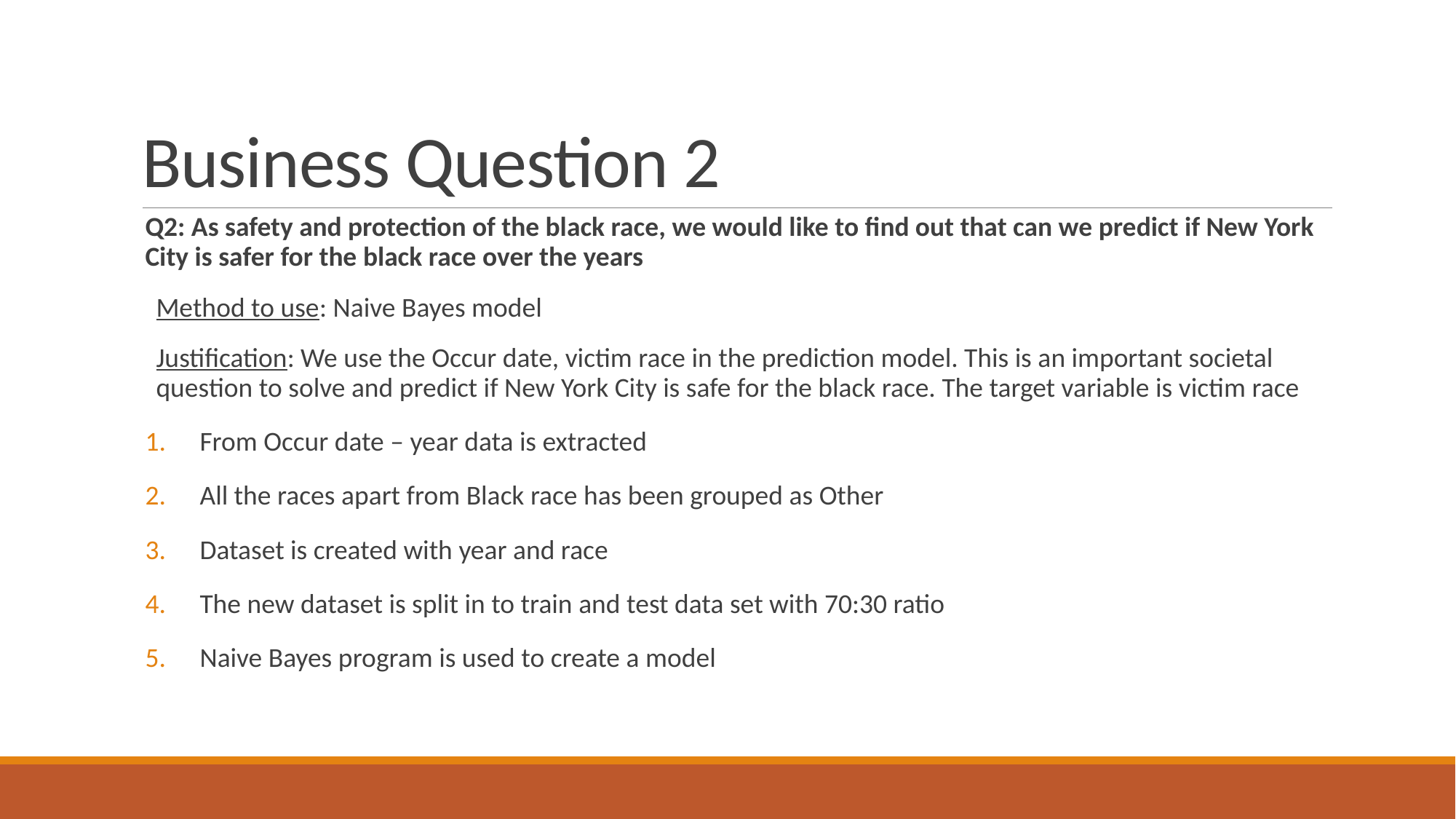

# Business Question 2
Q2: As safety and protection of the black race, we would like to find out that can we predict if New York City is safer for the black race over the years
Method to use: Naive Bayes model
Justification: We use the Occur date, victim race in the prediction model. This is an important societal question to solve and predict if New York City is safe for the black race. The target variable is victim race
From Occur date – year data is extracted
All the races apart from Black race has been grouped as Other
Dataset is created with year and race
The new dataset is split in to train and test data set with 70:30 ratio
Naive Bayes program is used to create a model